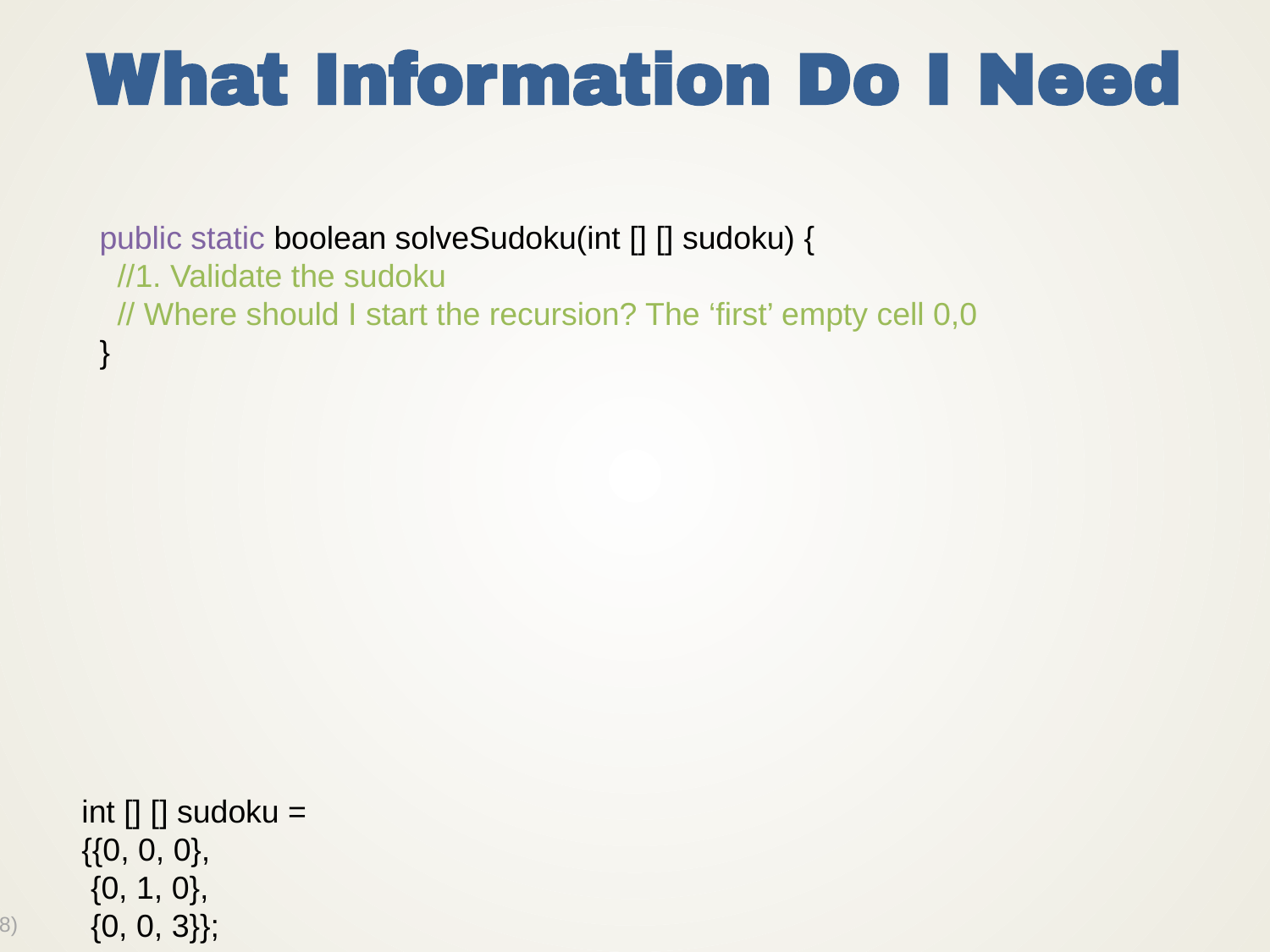

# What Information Do I Need

public static boolean solveSudoku(int [] [] sudoku) {
  //1. Validate the sudoku
  // Where should I start the recursion? The ‘first’ empty cell 0,0
}
int [] [] sudoku =
{{0, 0, 0},
 {0, 1, 0},
 {0, 0, 3}};